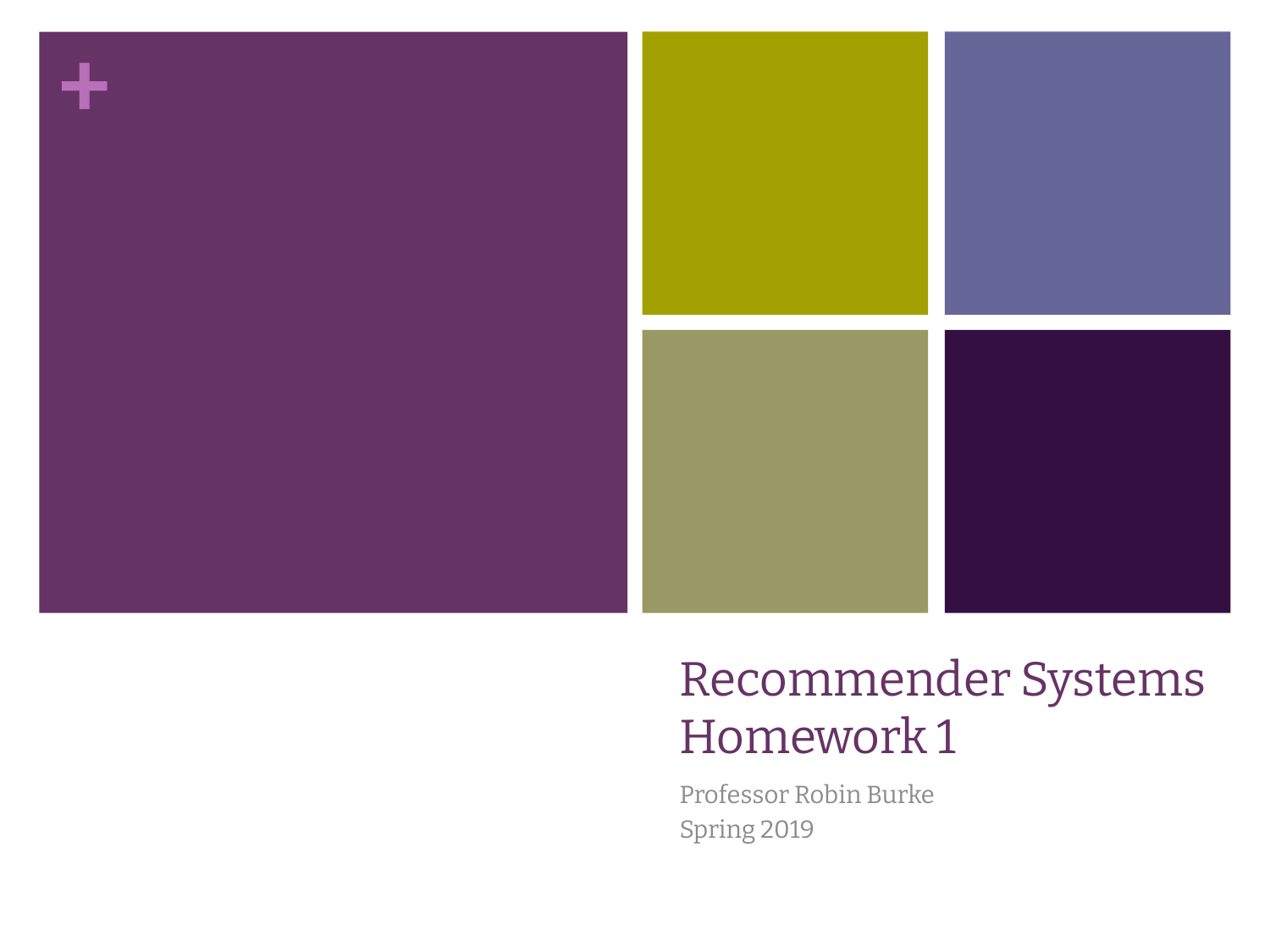

# Recommender Systems Homework 1
Professor Robin Burke
Spring 2019